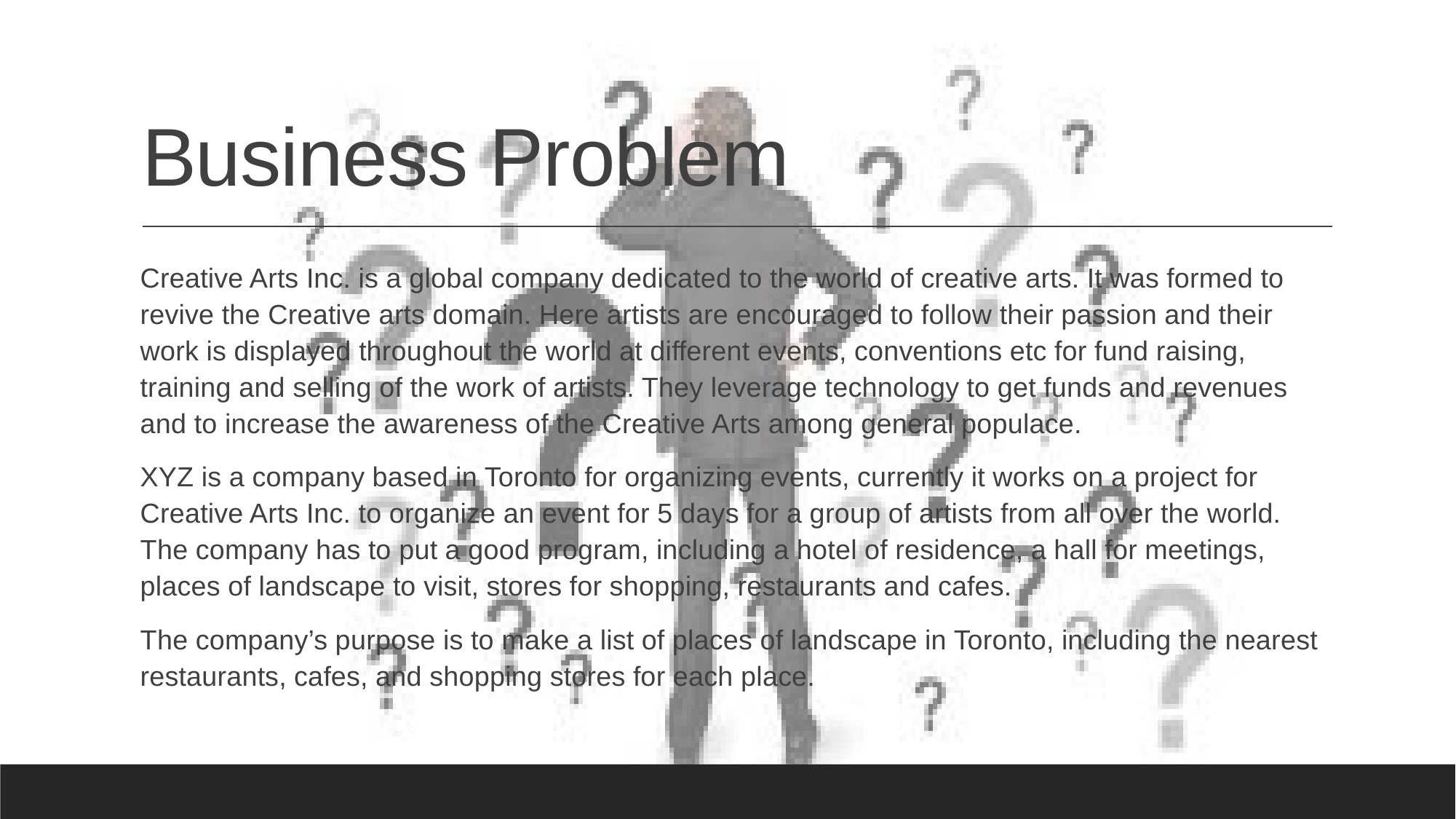

# Business Problem
Creative Arts Inc. is a global company dedicated to the world of creative arts. It was formed to revive the Creative arts domain. Here artists are encouraged to follow their passion and their work is displayed throughout the world at different events, conventions etc for fund raising, training and selling of the work of artists. They leverage technology to get funds and revenues and to increase the awareness of the Creative Arts among general populace.
XYZ is a company based in Toronto for organizing events, currently it works on a project for Creative Arts Inc. to organize an event for 5 days for a group of artists from all over the world. The company has to put a good program, including a hotel of residence, a hall for meetings, places of landscape to visit, stores for shopping, restaurants and cafes.
The company’s purpose is to make a list of places of landscape in Toronto, including the nearest restaurants, cafes, and shopping stores for each place.